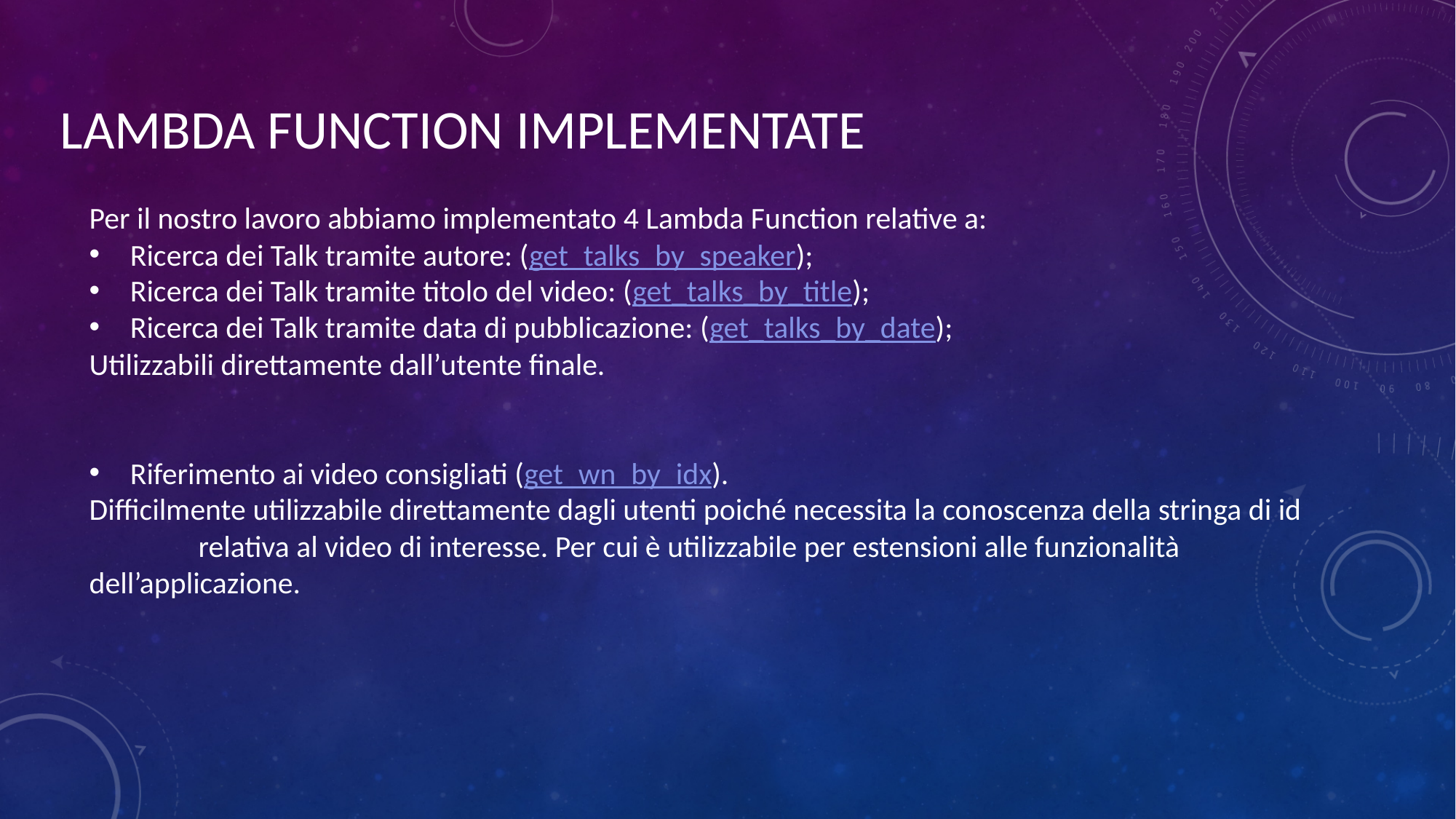

# Lambda function implementate
Per il nostro lavoro abbiamo implementato 4 Lambda Function relative a:
Ricerca dei Talk tramite autore: (get_talks_by_speaker);
Ricerca dei Talk tramite titolo del video: (get_talks_by_title);
Ricerca dei Talk tramite data di pubblicazione: (get_talks_by_date);
Utilizzabili direttamente dall’utente finale.

Riferimento ai video consigliati (get_wn_by_idx).
Difficilmente utilizzabile direttamente dagli utenti poiché necessita la conoscenza della stringa di id 	relativa al video di interesse. Per cui è utilizzabile per estensioni alle funzionalità dell’applicazione.